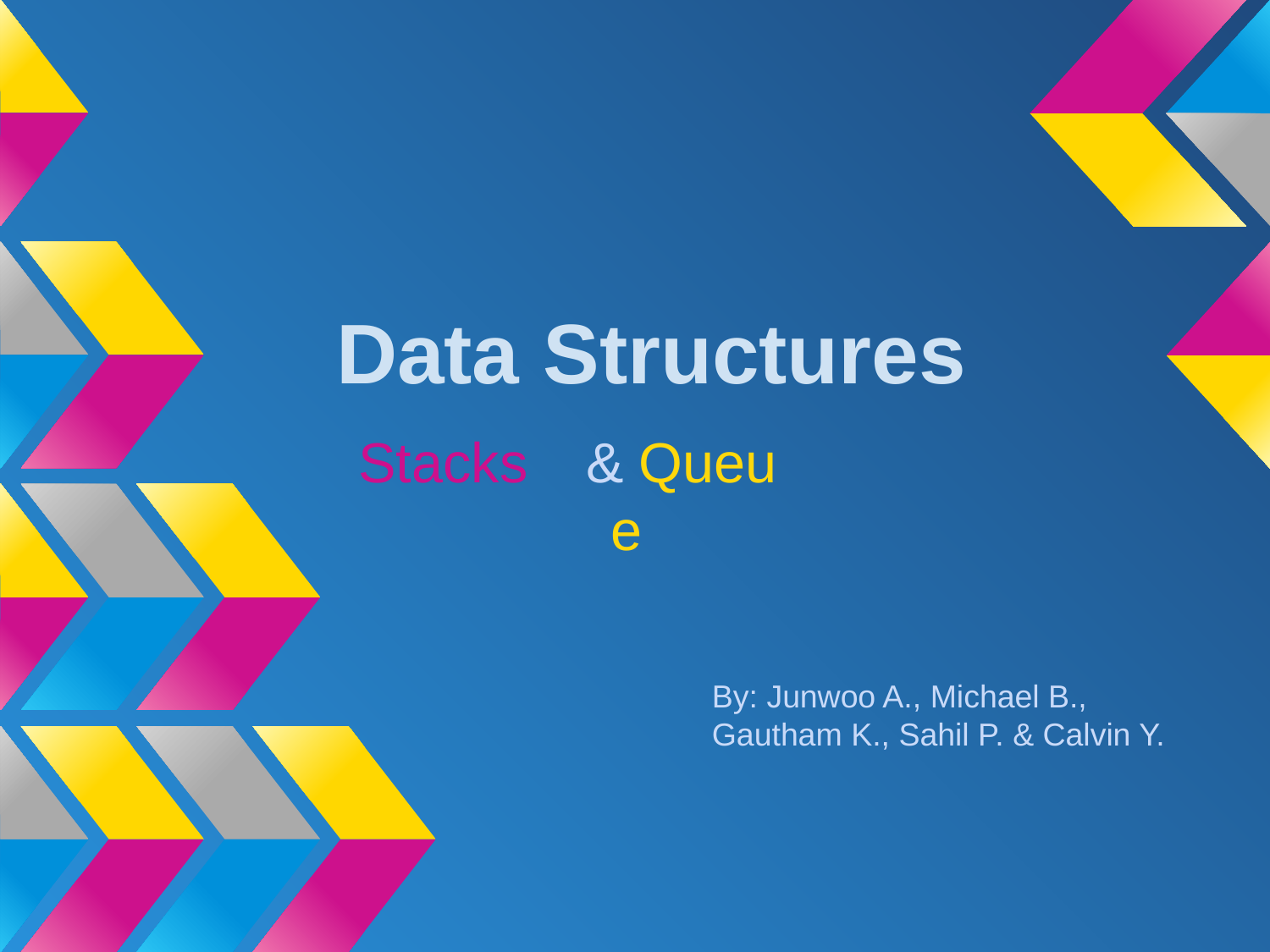

# Data Structures
Stacks
&
Queue
By: Junwoo A., Michael B., Gautham K., Sahil P. & Calvin Y.